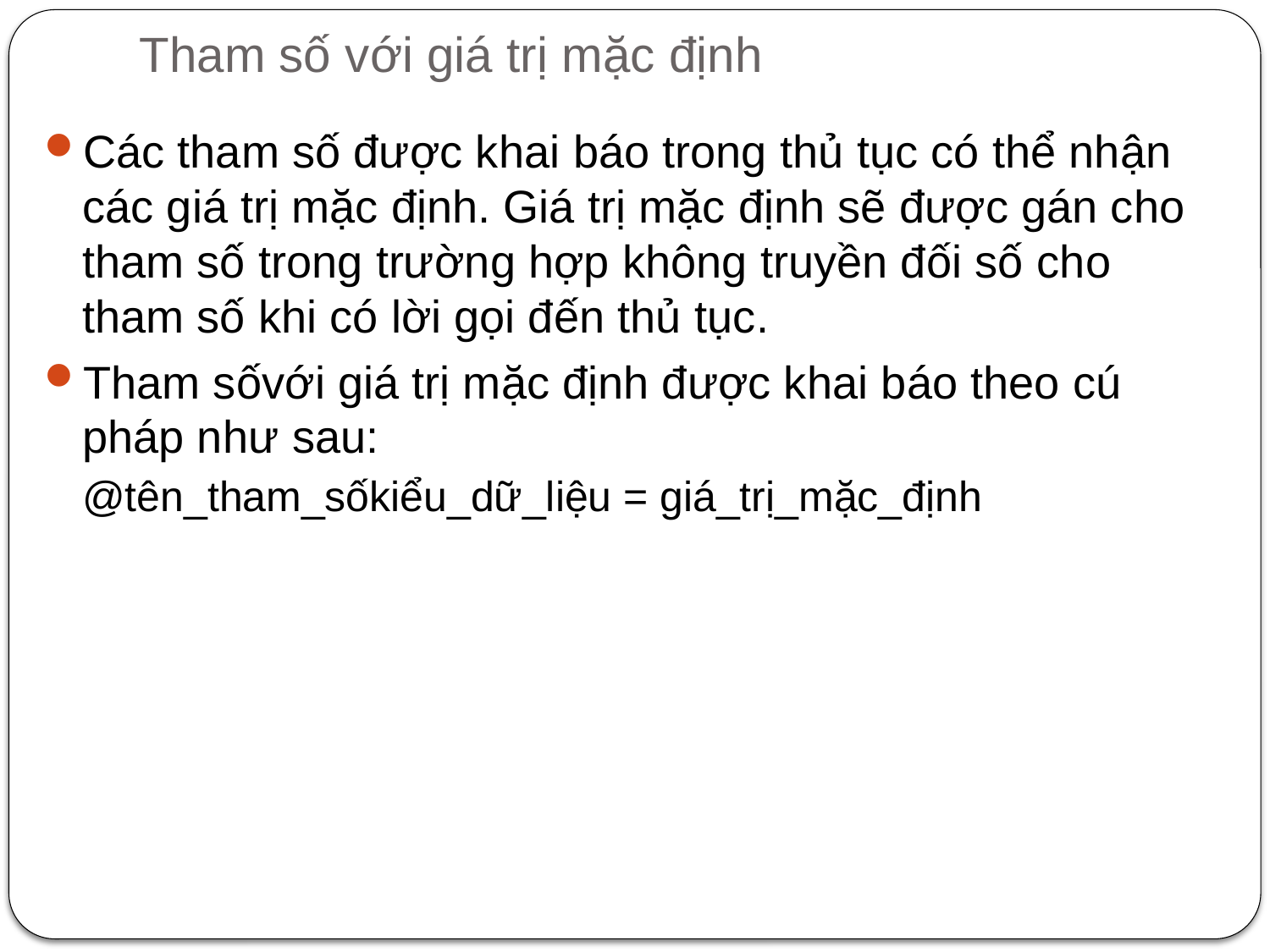

# Tham số với giá trị mặc định
Các tham số được khai báo trong thủ tục có thể nhận các giá trị mặc định. Giá trị mặc định sẽ được gán cho tham số trong trường hợp không truyền đối số cho tham số khi có lời gọi đến thủ tục.
Tham sốvới giá trị mặc định được khai báo theo cú pháp như sau:
@tên_tham_sốkiểu_dữ_liệu = giá_trị_mặc_định